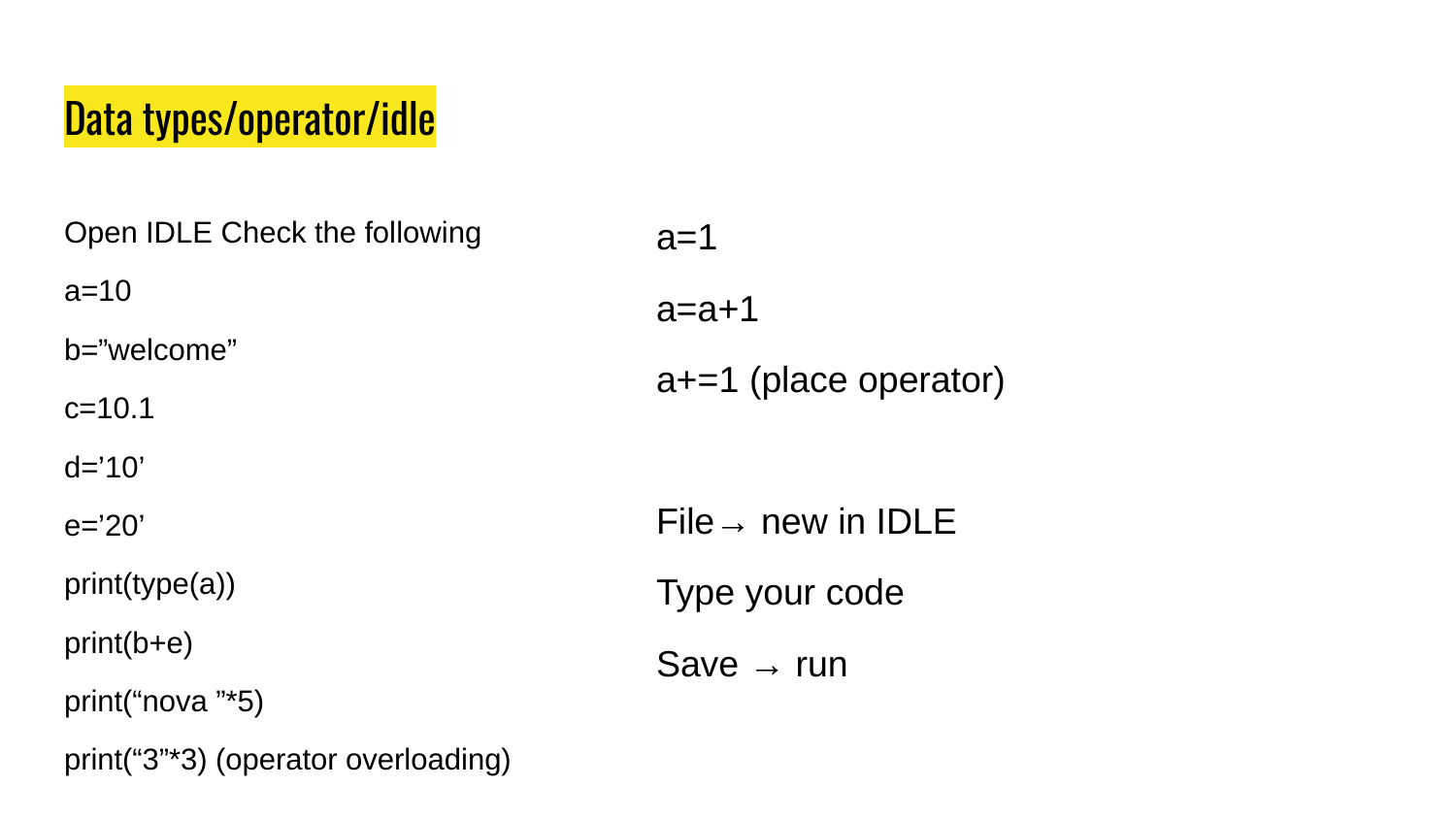

# Data types/operator/idle
Open IDLE Check the following
a=10
b=”welcome”
c=10.1
d=’10’
e=’20’
print(type(a))
print(b+e)
print(“nova ”*5)
print(“3”*3) (operator overloading)
a=1
a=a+1
a+=1 (place operator)

File→ new in IDLE
Type your code
Save → run